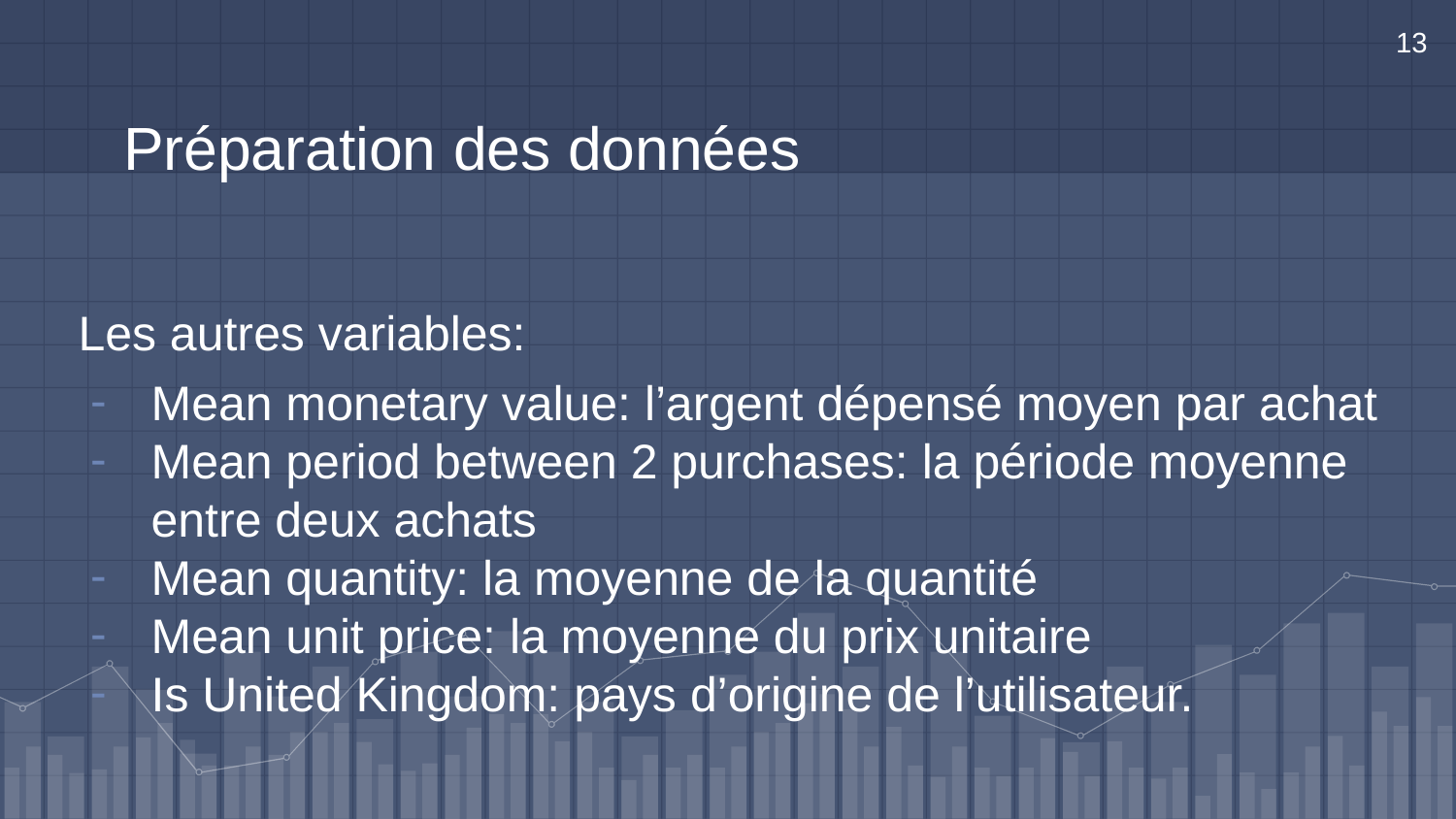

13
# Préparation des données
Les autres variables:
Mean monetary value: l’argent dépensé moyen par achat
Mean period between 2 purchases: la période moyenne entre deux achats
Mean quantity: la moyenne de la quantité
Mean unit price: la moyenne du prix unitaire
Is United Kingdom: pays d’origine de l’utilisateur.